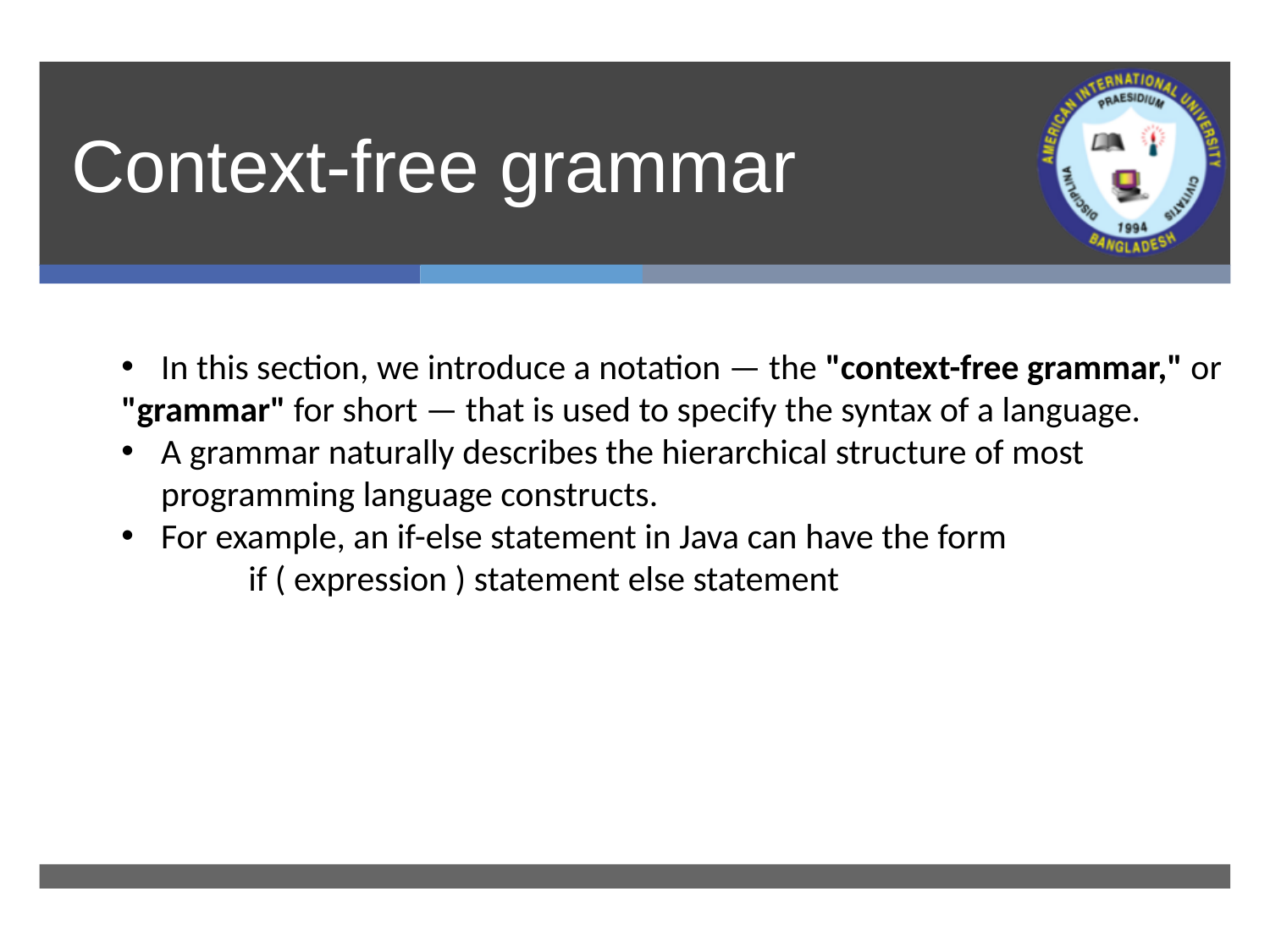

# Context-free grammar

In this section, we introduce a notation — the "context-free grammar," or
"grammar" for short — that is used to specify the syntax of a language.
A grammar naturally describes the hierarchical structure of most programming language constructs.
For example, an if-else statement in Java can have the form
if ( expression ) statement else statement